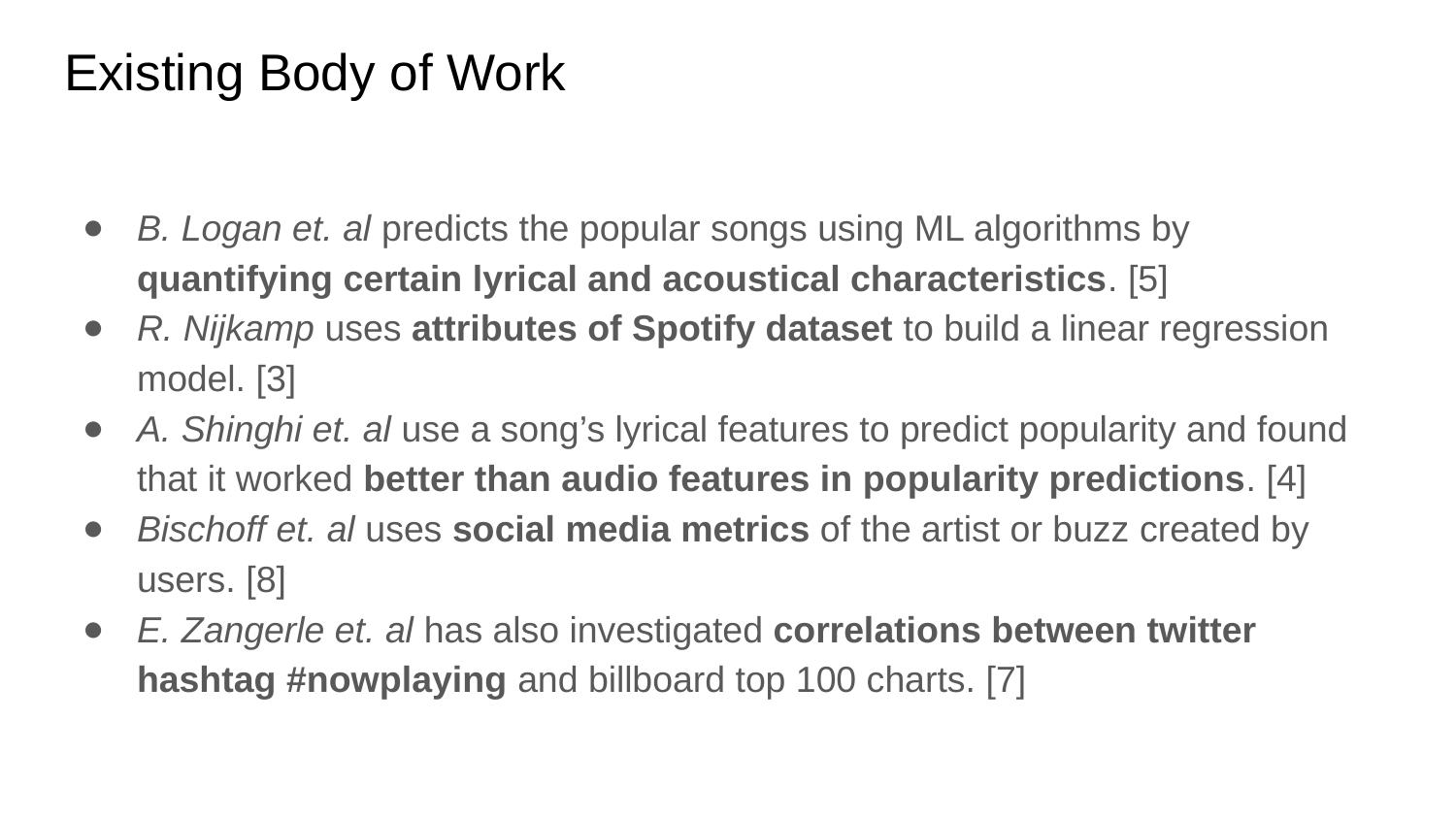

# Existing Body of Work
B. Logan et. al predicts the popular songs using ML algorithms by quantifying certain lyrical and acoustical characteristics. [5]
R. Nijkamp uses attributes of Spotify dataset to build a linear regression model. [3]
A. Shinghi et. al use a song’s lyrical features to predict popularity and found that it worked better than audio features in popularity predictions. [4]
Bischoff et. al uses social media metrics of the artist or buzz created by users. [8]
E. Zangerle et. al has also investigated correlations between twitter hashtag #nowplaying and billboard top 100 charts. [7]